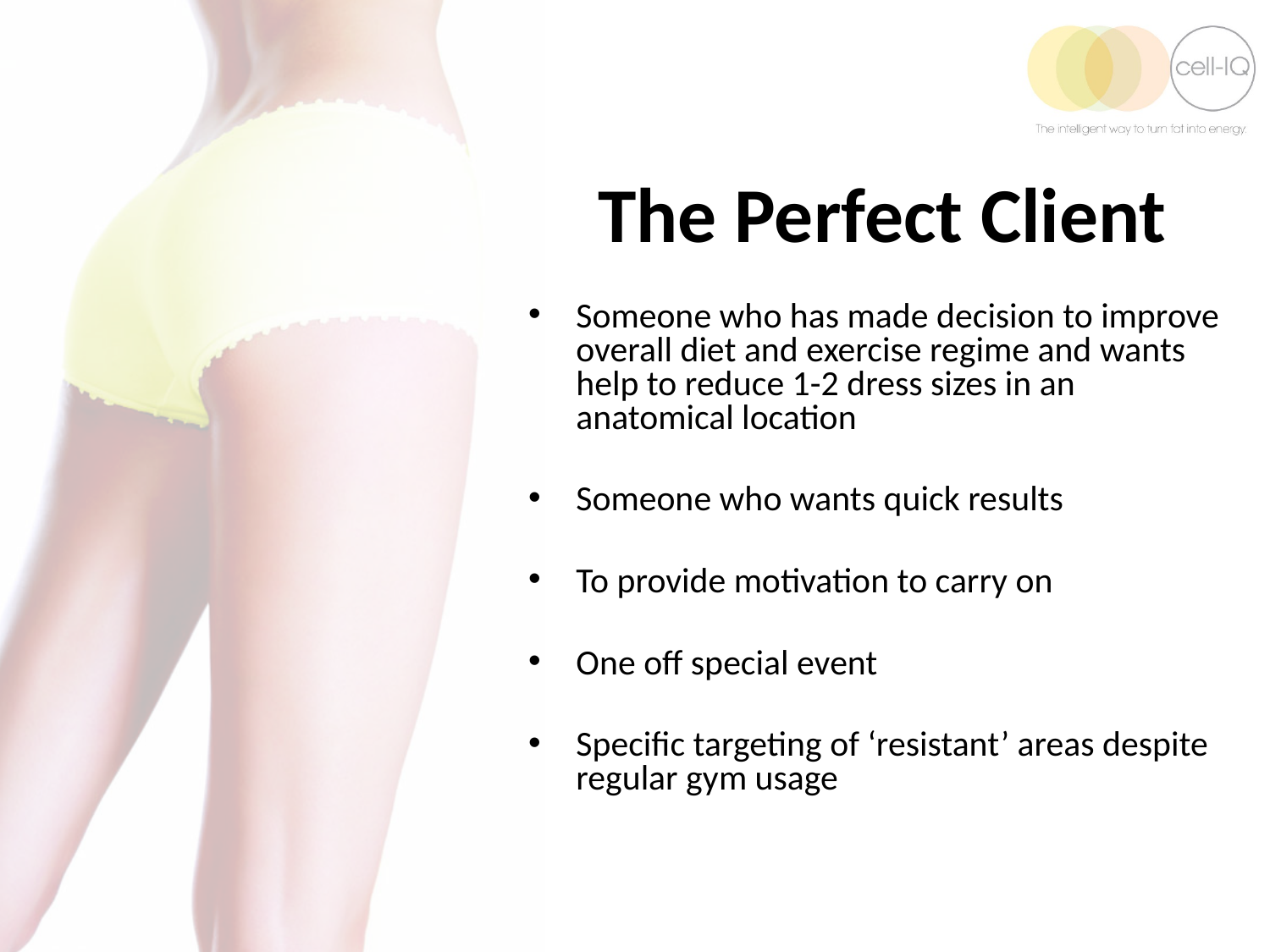

The Perfect Client

Someone who has made decision to improve overall diet and exercise regime and wants help to reduce 1-2 dress sizes in an anatomical location

Someone who wants quick results

To provide motivation to carry on

One off special event

Specific targeting of ‘resistant’ areas despite regular gym usage